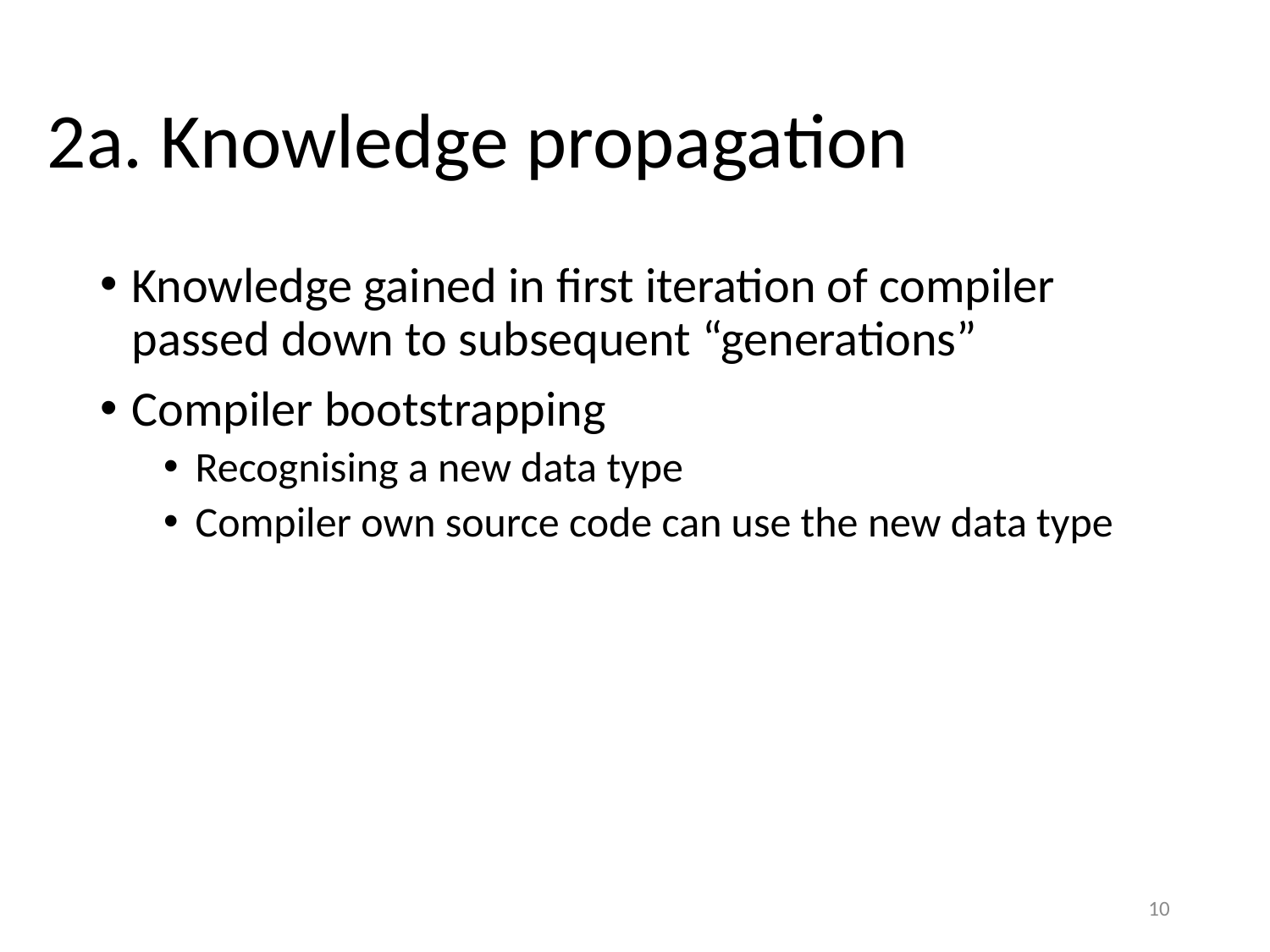

# 2a. Knowledge propagation
Knowledge gained in first iteration of compiler passed down to subsequent “generations”
Compiler bootstrapping
Recognising a new data type
Compiler own source code can use the new data type

10